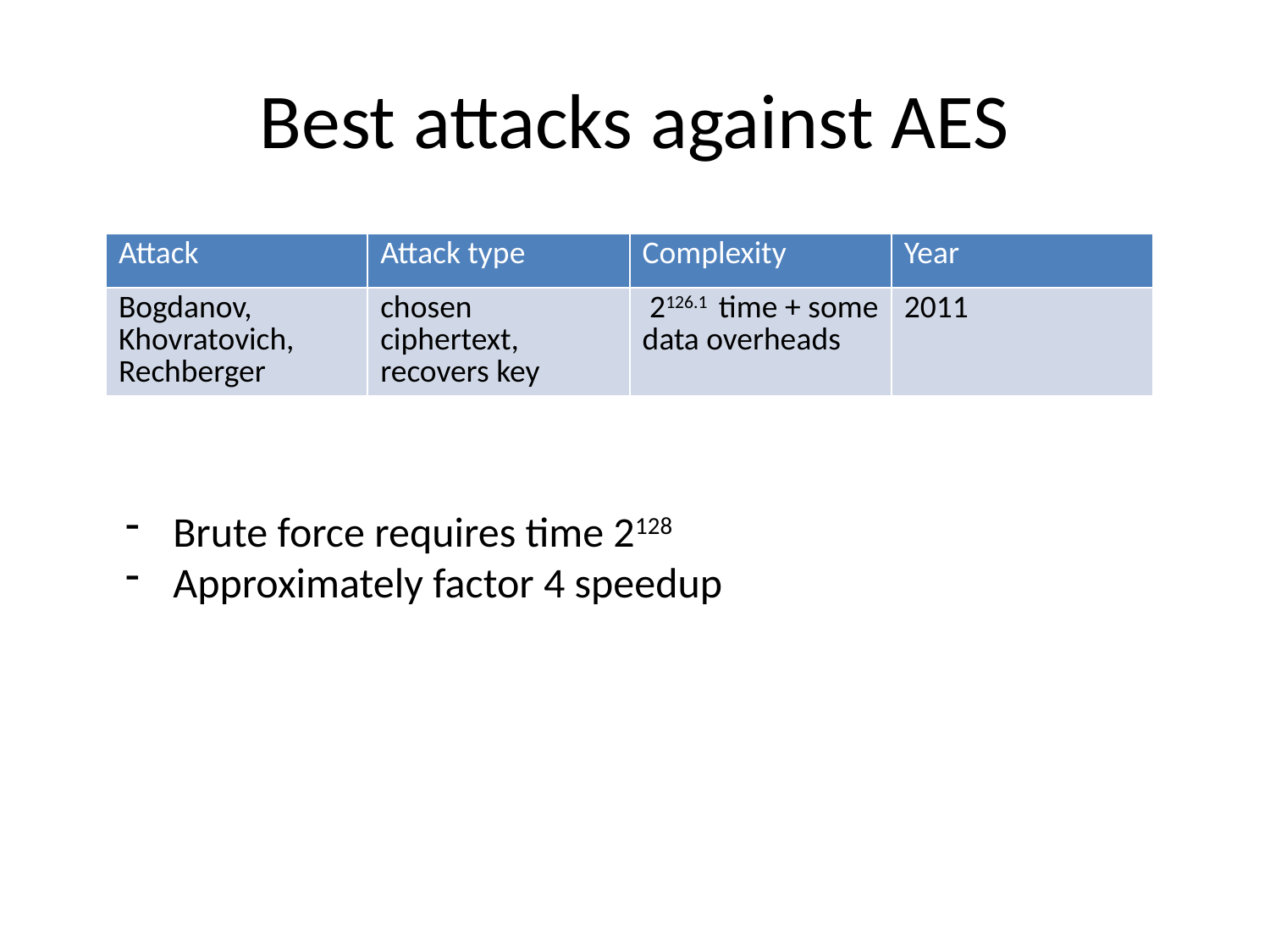

# Best attacks against AES
| Attack | Attack type | Complexity | Year |
| --- | --- | --- | --- |
| Bogdanov, Khovratovich, Rechberger | chosen ciphertext, recovers key | 2126.1 time + some data overheads | 2011 |
Brute force requires time 2128
Approximately factor 4 speedup